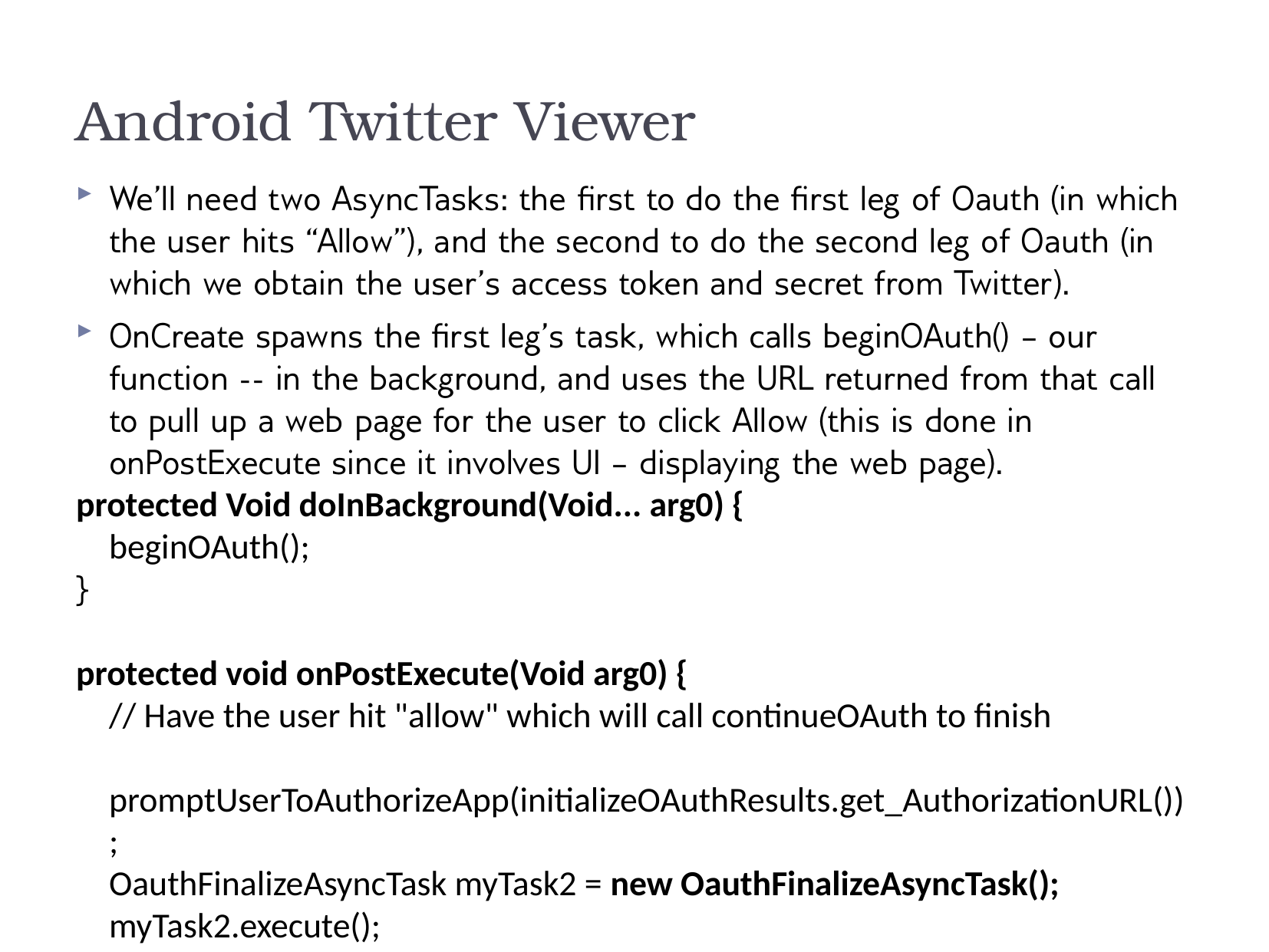

Android Twitter Viewer
We’ll need two AsyncTasks: the first to do the first leg of Oauth (in which the user hits “Allow”), and the second to do the second leg of Oauth (in which we obtain the user’s access token and secret from Twitter).
OnCreate spawns the first leg’s task, which calls beginOAuth() – our function -- in the background, and uses the URL returned from that call to pull up a web page for the user to click Allow (this is done in onPostExecute since it involves UI – displaying the web page).
protected Void doInBackground(Void... arg0) {
	beginOAuth();
}

protected void onPostExecute(Void arg0) {
	// Have the user hit "allow" which will call continueOAuth to finish
	promptUserToAuthorizeApp(initializeOAuthResults.get_AuthorizationURL());
	OauthFinalizeAsyncTask myTask2 = new OauthFinalizeAsyncTask();
	myTask2.execute();
}